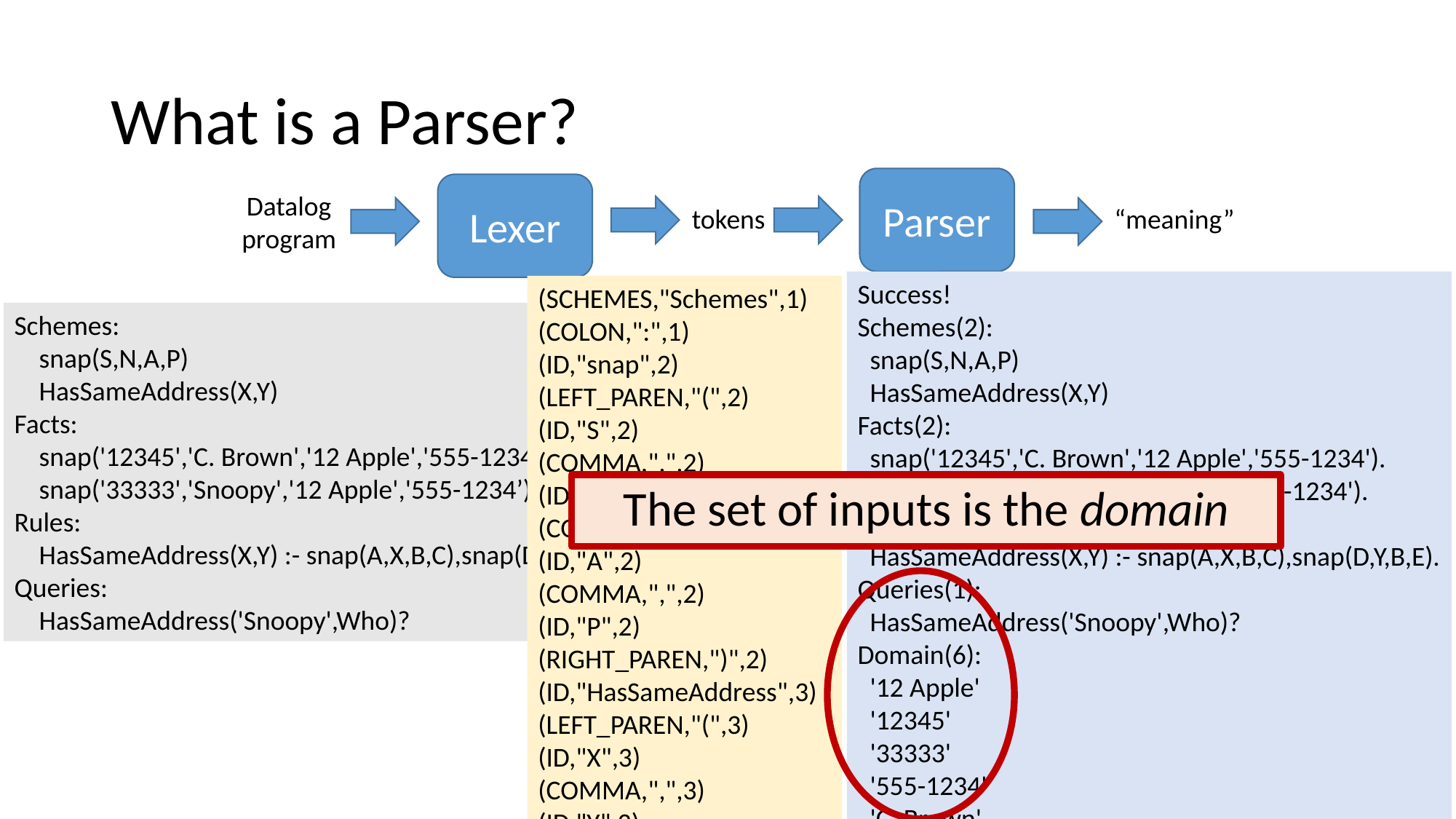

# What is a Parser?
Parser
Lexer
Datalog program

tokens

“meaning”

Success!
Schemes(2):
  snap(S,N,A,P)
  HasSameAddress(X,Y)
Facts(2):
  snap('12345','C. Brown','12 Apple','555-1234').
  snap('33333','Snoopy','12 Apple','555-1234').
Rules(1):
  HasSameAddress(X,Y) :- snap(A,X,B,C),snap(D,Y,B,E).
Queries(1):
  HasSameAddress('Snoopy',Who)?
Domain(6):
  '12 Apple'
  '12345'
  '33333'
  '555-1234'
  'C. Brown'
  'Snoopy'

(SCHEMES,"Schemes",1)
(COLON,":",1)
(ID,"snap",2)
(LEFT_PAREN,"(",2)
(ID,"S",2)
(COMMA,",",2)
(ID,"N",2)
(COMMA,",",2)
(ID,"A",2)
(COMMA,",",2)
(ID,"P",2)
(RIGHT_PAREN,")",2)
(ID,"HasSameAddress",3)
(LEFT_PAREN,"(",3)
(ID,"X",3)
(COMMA,",",3)
(ID,"Y",3)
(RIGHT_PAREN,")",3)
(FACTS,"Facts",5)
(COLON,":",5)
(ID,"snap",6)
(LEFT_PAREN,"(",6)
(STRING,"'12345'",6)
(COMMA,",",6)
(STRING,"'C. Brown'",6)
(COMMA,",",6)
(STRING,"'12 Apple'",6)
(COMMA,",",6)
(STRING,"'555-1234'",6)
(RIGHT_PAREN,")",6)
(PERIOD,".",6)
(ID,"snap",7)
(LEFT_PAREN,"(",7)
(STRING,"'33333'",7)
(COMMA,",",7)
(STRING,"'Snoopy'",7)
(COMMA,",",7)
(STRING,"'12 Apple'",7)
(COMMA,",",7)
(STRING,"'555-1234'",7)
(RIGHT_PAREN,")",7)
(PERIOD,".",7)
(RULES,"Rules",9)
(COLON,":",9)
(ID,"HasSameAddress",10)
(LEFT_PAREN,"(",10)
(ID,"X",10)
(COMMA,",",10)
(ID,"Y",10)
(RIGHT_PAREN,")",10)
(COLON_DASH,":-",10)
(ID,"snap",10)
(LEFT_PAREN,"(",10)
(ID,"A",10)
(COMMA,",",10)
(ID,"X",10)
(COMMA,",",10)
(ID,"B",10)
(COMMA,",",10)
(ID,"C",10)
(RIGHT_PAREN,")",10)
(COMMA,",",10)
(ID,"snap",10)
(LEFT_PAREN,"(",10)
(ID,"D",10)
(COMMA,",",10)
(ID,"Y",10)
(COMMA,",",10)
(ID,"B",10)
(COMMA,",",10)
(ID,"E",10)
(RIGHT_PAREN,")",10)
(PERIOD,".",10)
(QUERIES,"Queries",12)
(COLON,":",12)
(ID,"HasSameAddress",13)
(LEFT_PAREN,"(",13)
(STRING,"'Snoopy'",13)
(COMMA,",",13)
(ID,"Who",13)
(RIGHT_PAREN,")",13)
(Q_MARK,"?",13)
(EOF,"",14)
Schemes:
    snap(S,N,A,P)
    HasSameAddress(X,Y)
Facts:
    snap('12345','C. Brown','12 Apple','555-1234’).
    snap('33333','Snoopy','12 Apple','555-1234’).
Rules:
    HasSameAddress(X,Y) :- snap(A,X,B,C),snap(D,Y,B,E).
Queries:
    HasSameAddress('Snoopy',Who)?

The set of inputs is the domain